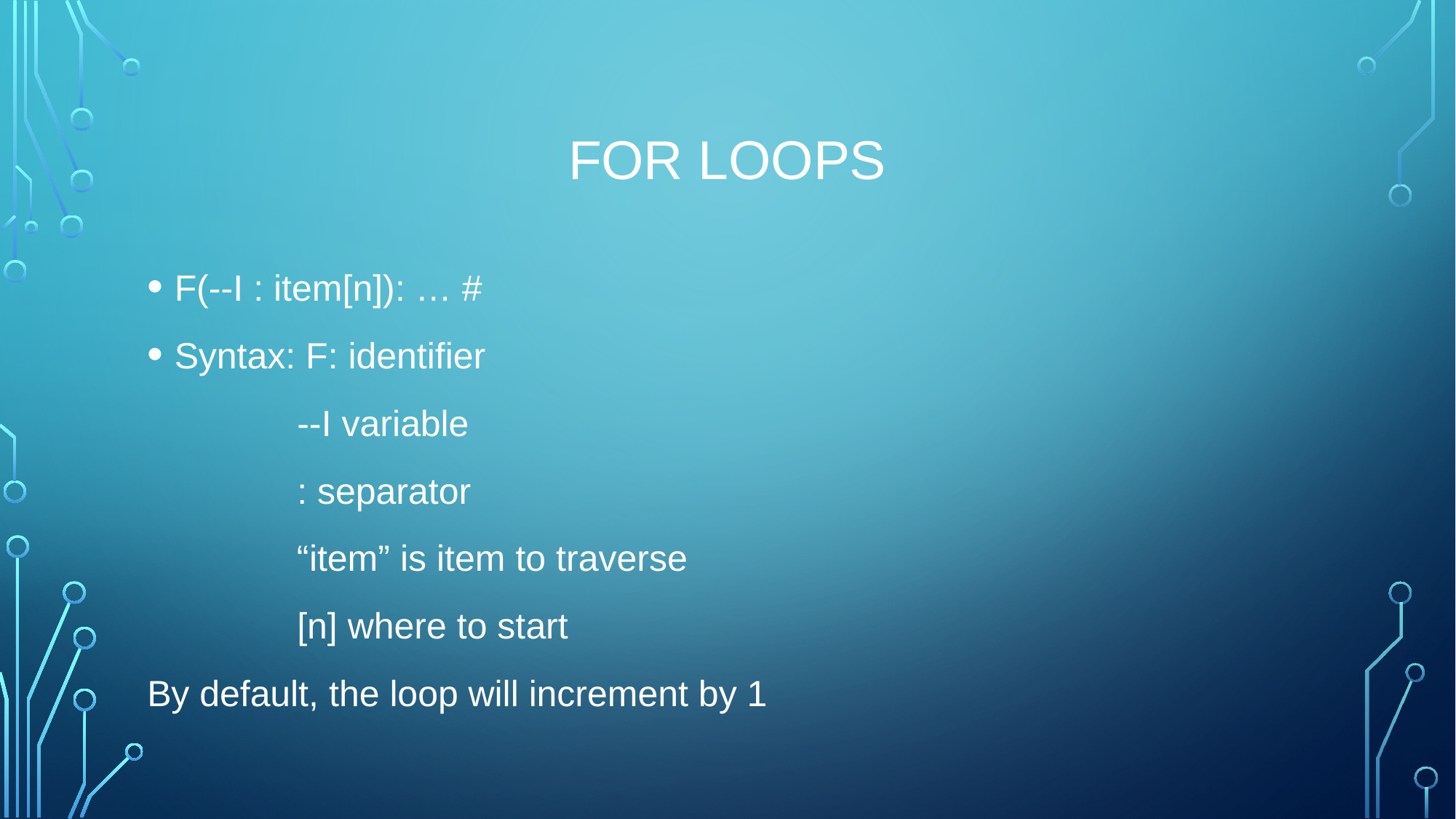

# For Loops
F(--I : item[n]): … #
Syntax: F: identifier
	    --I variable
	    : separator
	    “item” is item to traverse
	    [n] where to start
By default, the loop will increment by 1